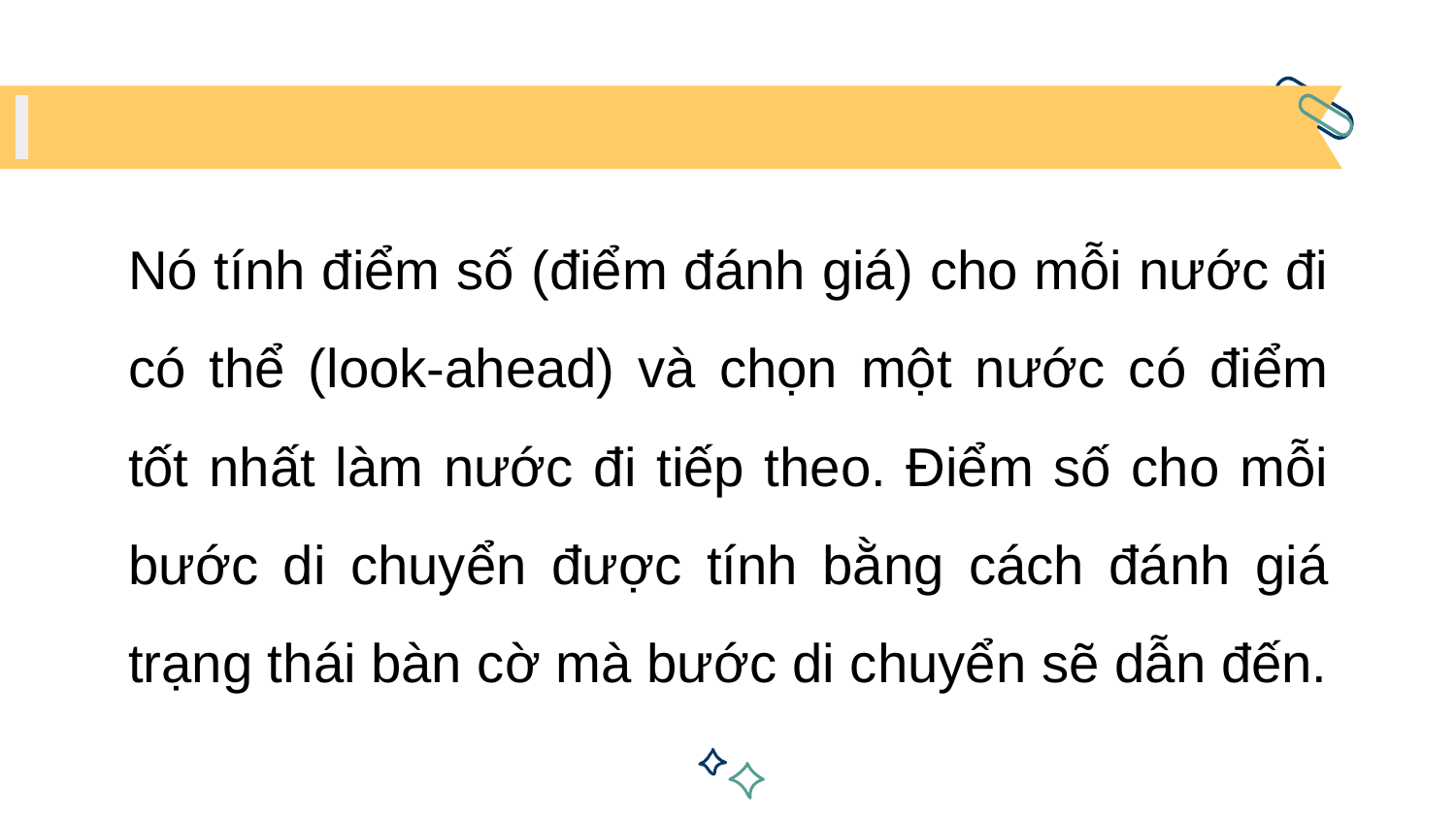

Nó tính điểm số (điểm đánh giá) cho mỗi nước đi có thể (look-ahead) và chọn một nước có điểm tốt nhất làm nước đi tiếp theo. Điểm số cho mỗi bước di chuyển được tính bằng cách đánh giá trạng thái bàn cờ mà bước di chuyển sẽ dẫn đến.